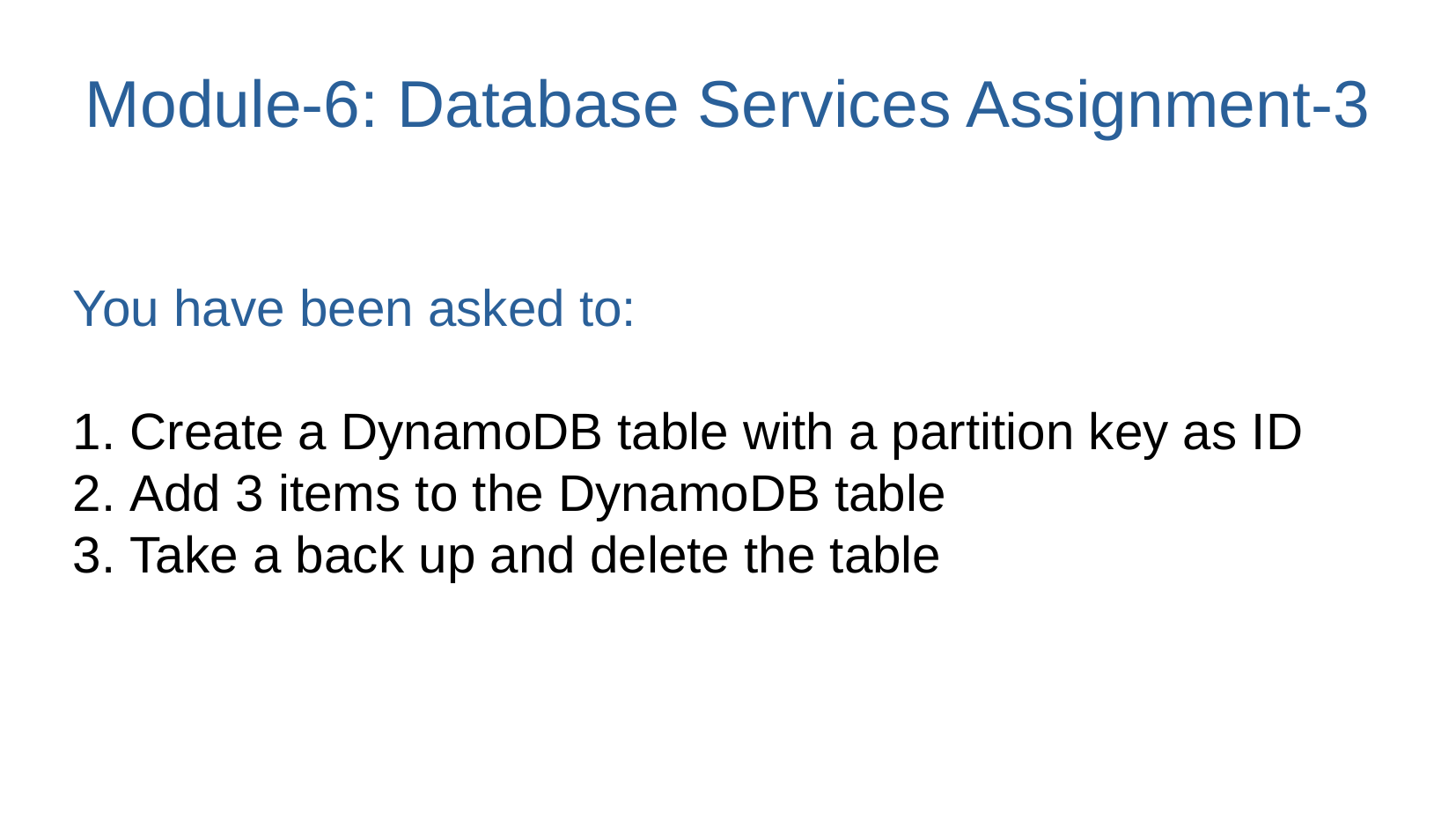

# Module-6: Database Services Assignment-3
You have been asked to:

 Create a DynamoDB table with a partition key as ID
 Add 3 items to the DynamoDB table
 Take a back up and delete the table